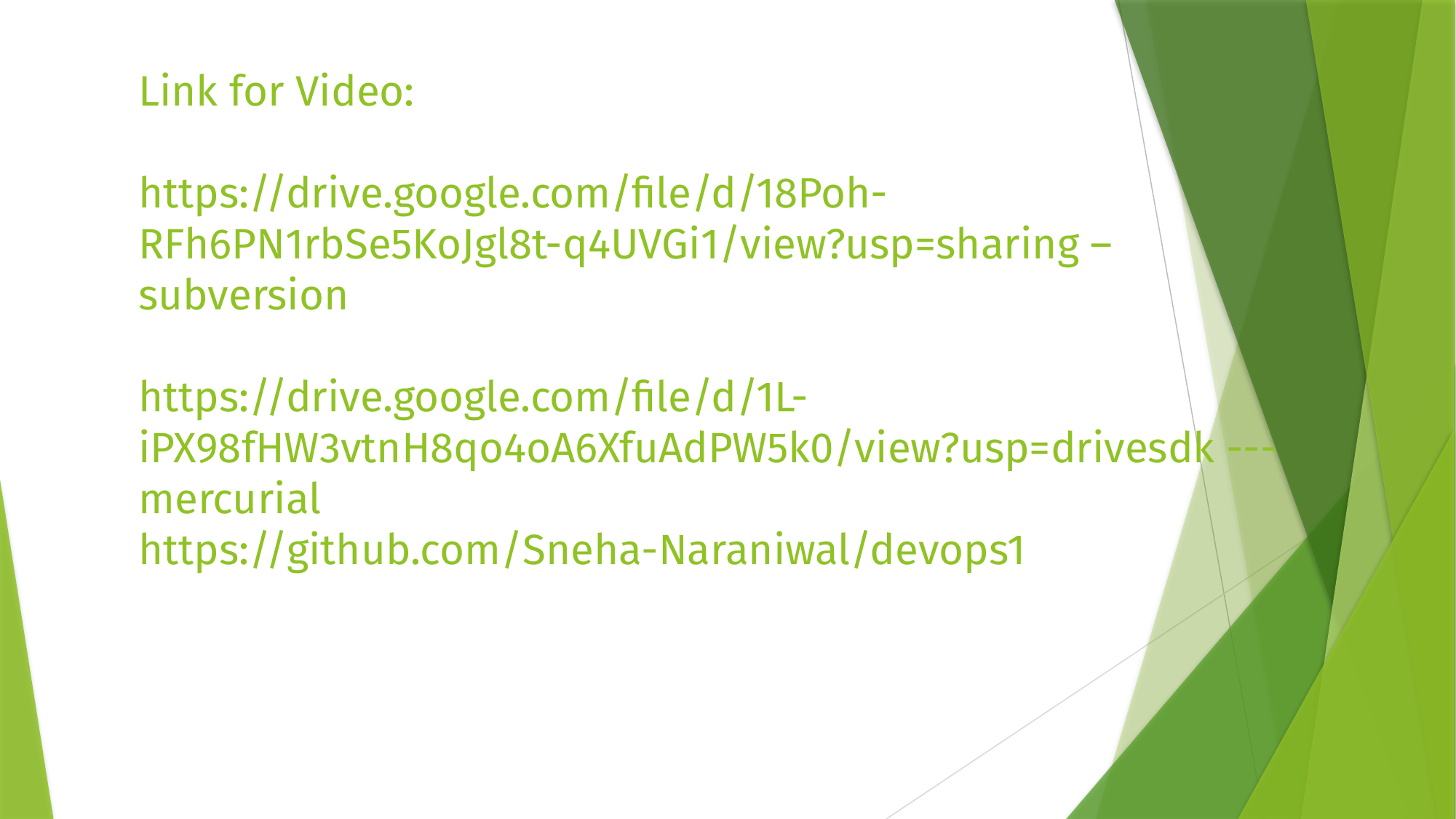

# Link for Video: https://drive.google.com/file/d/18Poh-RFh6PN1rbSe5KoJgl8t-q4UVGi1/view?usp=sharing –subversion https://drive.google.com/file/d/1L-iPX98fHW3vtnH8qo4oA6XfuAdPW5k0/view?usp=drivesdk ---mercurial https://github.com/Sneha-Naraniwal/devops1